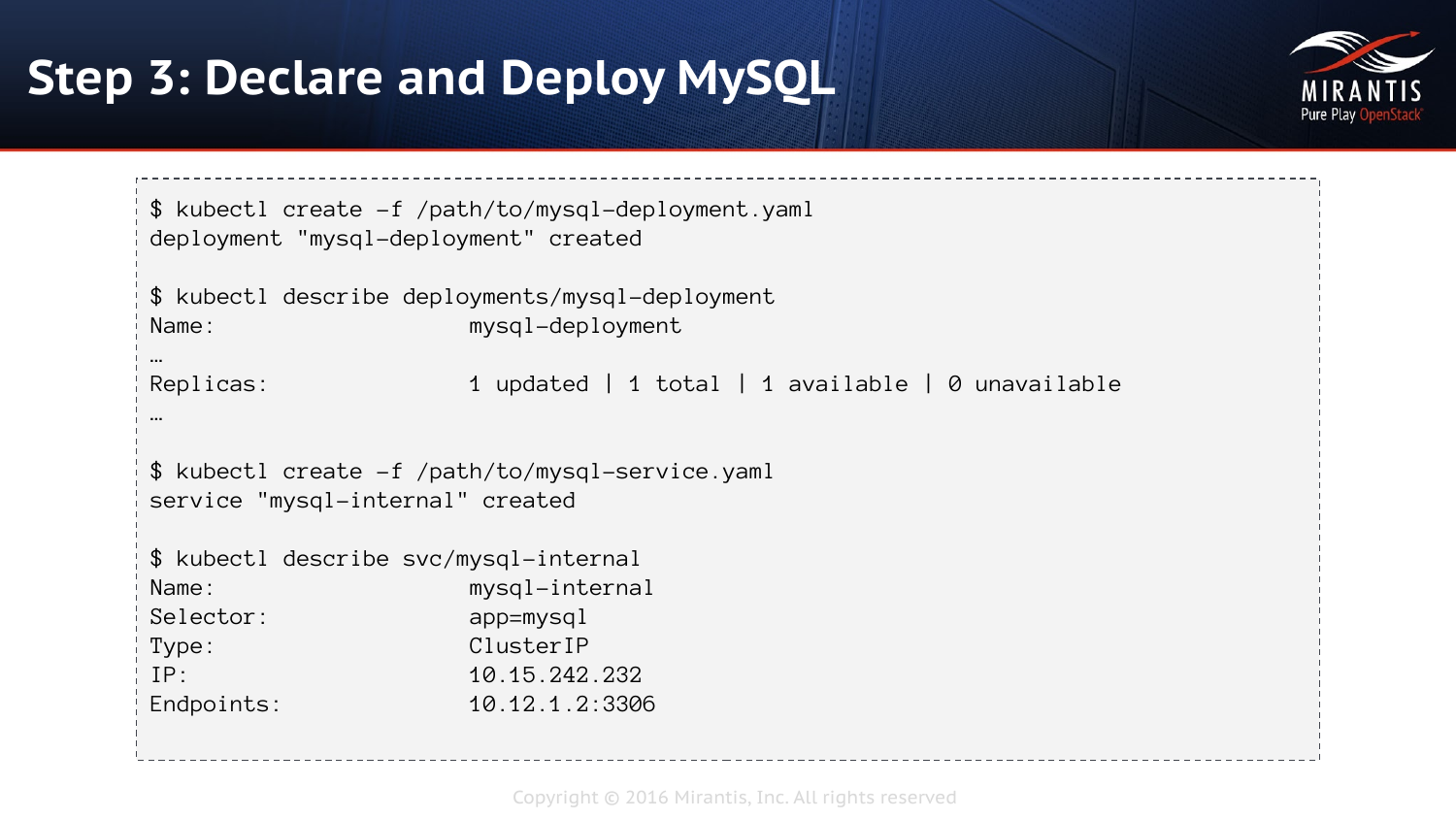

# Step 3: Declare and Deploy MySQL
$ kubectl create -f /path/to/mysql-deployment.yaml
deployment "mysql-deployment" created

$ kubectl describe deployments/mysql-deployment
Name:                   mysql-deployment
…
Replicas:               1 updated | 1 total | 1 available | 0 unavailable
…

$ kubectl create -f /path/to/mysql-service.yaml
service "mysql-internal" created

$ kubectl describe svc/mysql-internal
Name:                   mysql-internal
Selector:               app=mysql
Type:                   ClusterIP
IP:                     10.15.242.232
Endpoints:              10.12.1.2:3306